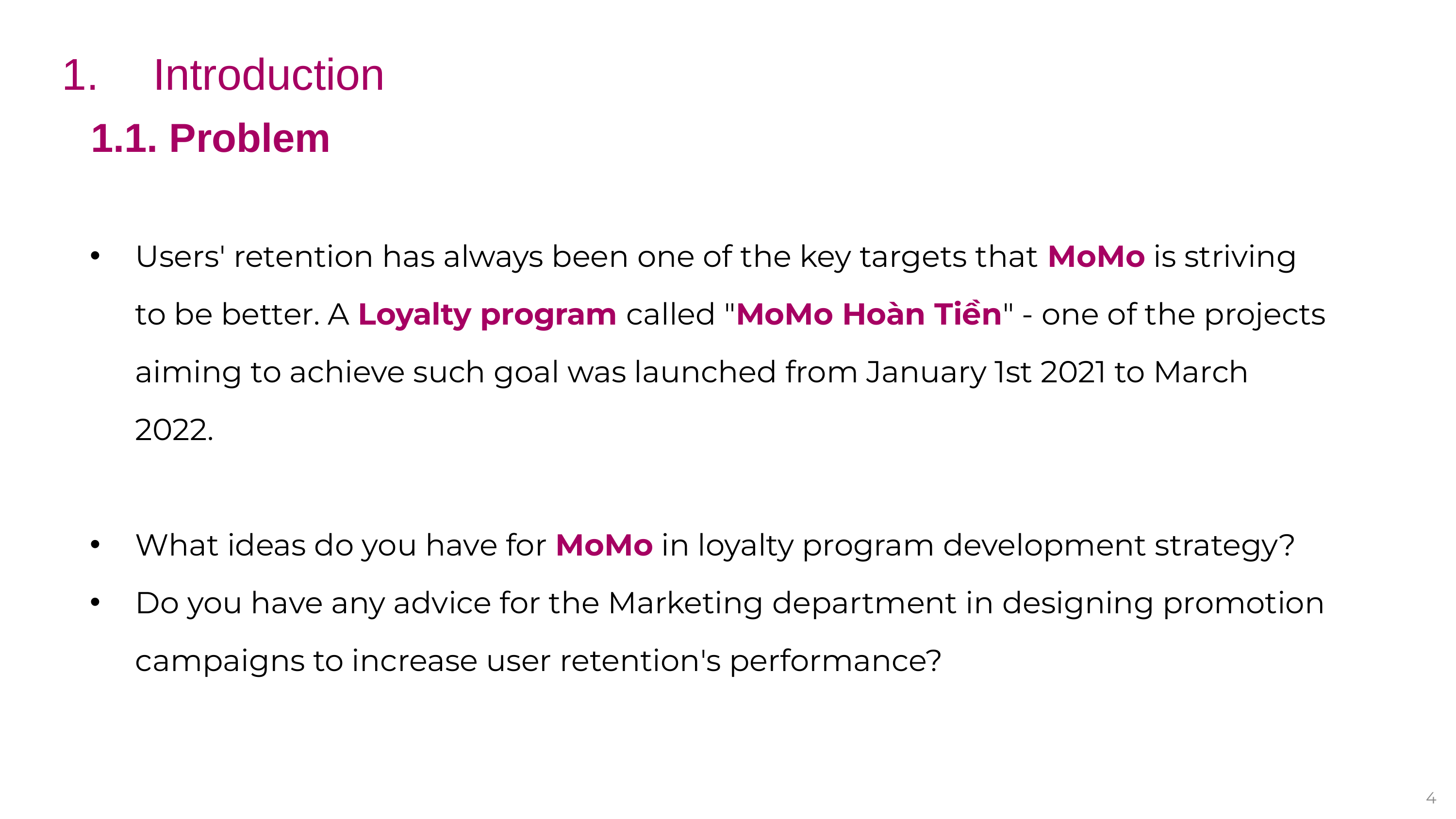

Introduction

1.1. Problem
Users' retention has always been one of the key targets that MoMo is striving to be better. A Loyalty program called "MoMo Hoàn Tiền" - one of the projects aiming to achieve such goal was launched from January 1st 2021 to March 2022.

What ideas do you have for MoMo in loyalty program development strategy?
Do you have any advice for the Marketing department in designing promotion campaigns to increase user retention's performance?

4